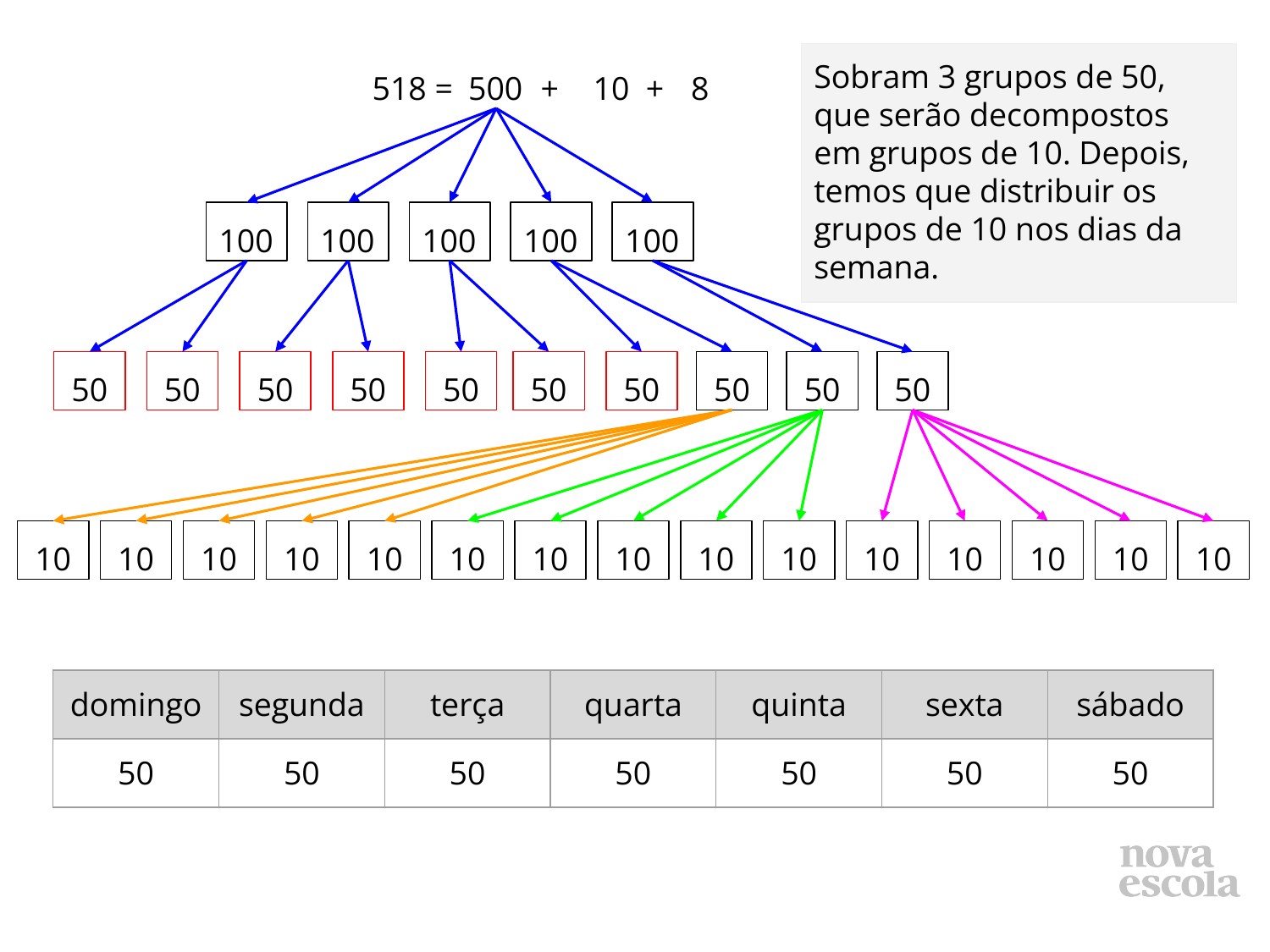

Discussão da solução
Apresentação das diferentes soluções encontradas pela turma, costuma envolver análise de erros/dificuldades e valorizar diferentes resoluções. Garantir que cada aluno compreenda pelo menos uma resolução que leve ao resultado correto.
Sobram 3 grupos de 50, que serão decompostos em grupos de 10. Depois, temos que distribuir os grupos de 10 nos dias da semana.
518 =
500
+
10  +
8
100
100
100
100
100
50
50
50
50
50
50
50
50
50
50
Se você não precisar de um slide neste modelo, exclua.
10
10
10
10
10
10
10
10
10
10
10
10
10
10
10
| domingo | segunda | terça | quarta | quinta | sexta | sábado |
| --- | --- | --- | --- | --- | --- | --- |
| 50 | 50 | 50 | 50 | 50 | 50 | 50 |